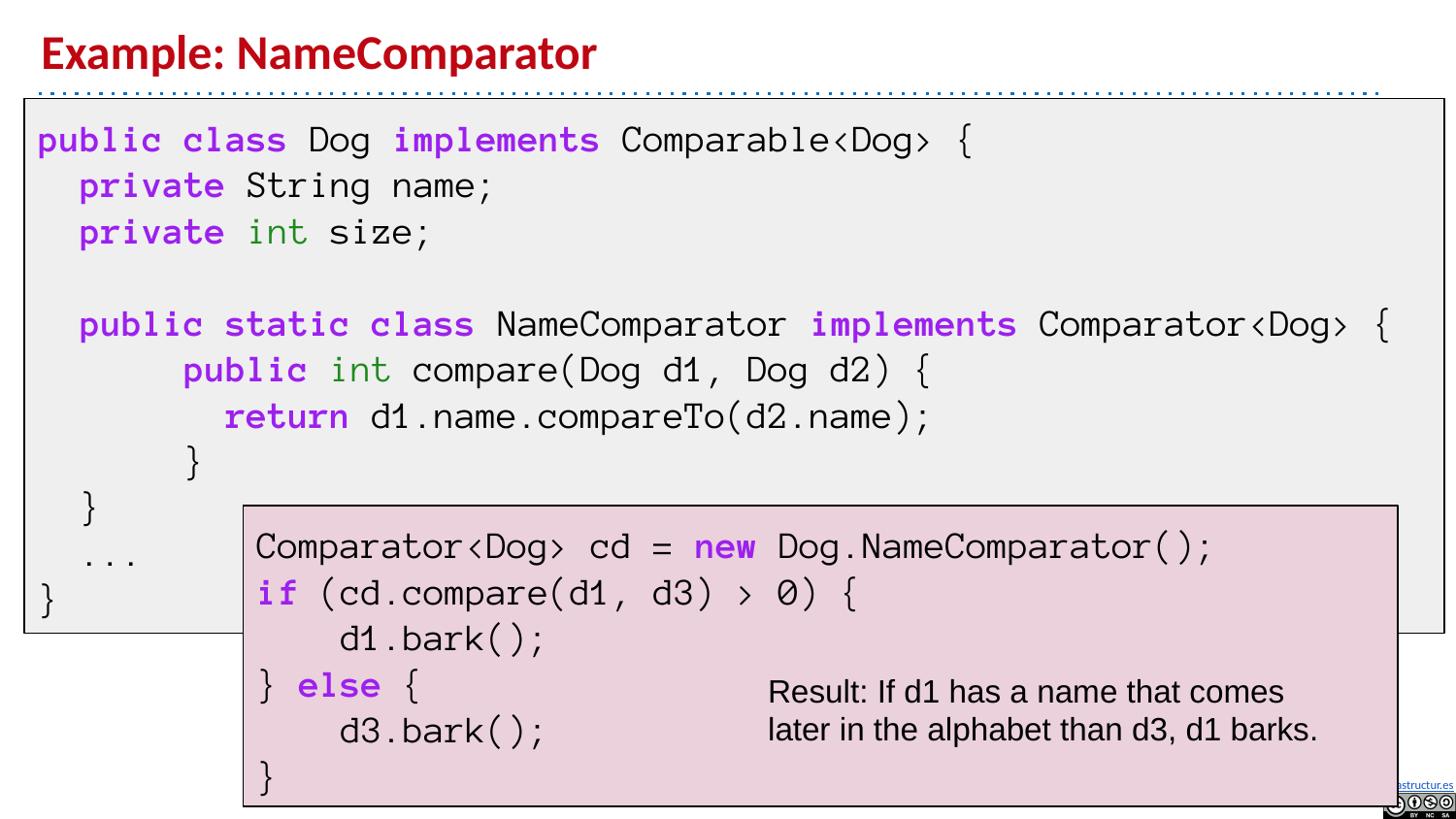

# Example: NameComparator
public class Dog implements Comparable<Dog> {
  private String name;
  private int size;

  public static class NameComparator implements Comparator<Dog> {
	public int compare(Dog d1, Dog d2) {
  	  return d1.name.compareTo(d2.name);
	}
  }
  ...
}

Comparator<Dog> cd = new Dog.NameComparator();
if (cd.compare(d1, d3) > 0) {
    d1.bark();
} else {
    d3.bark();
}

Result: If d1 has a name that comes later in the alphabet than d3, d1 barks.